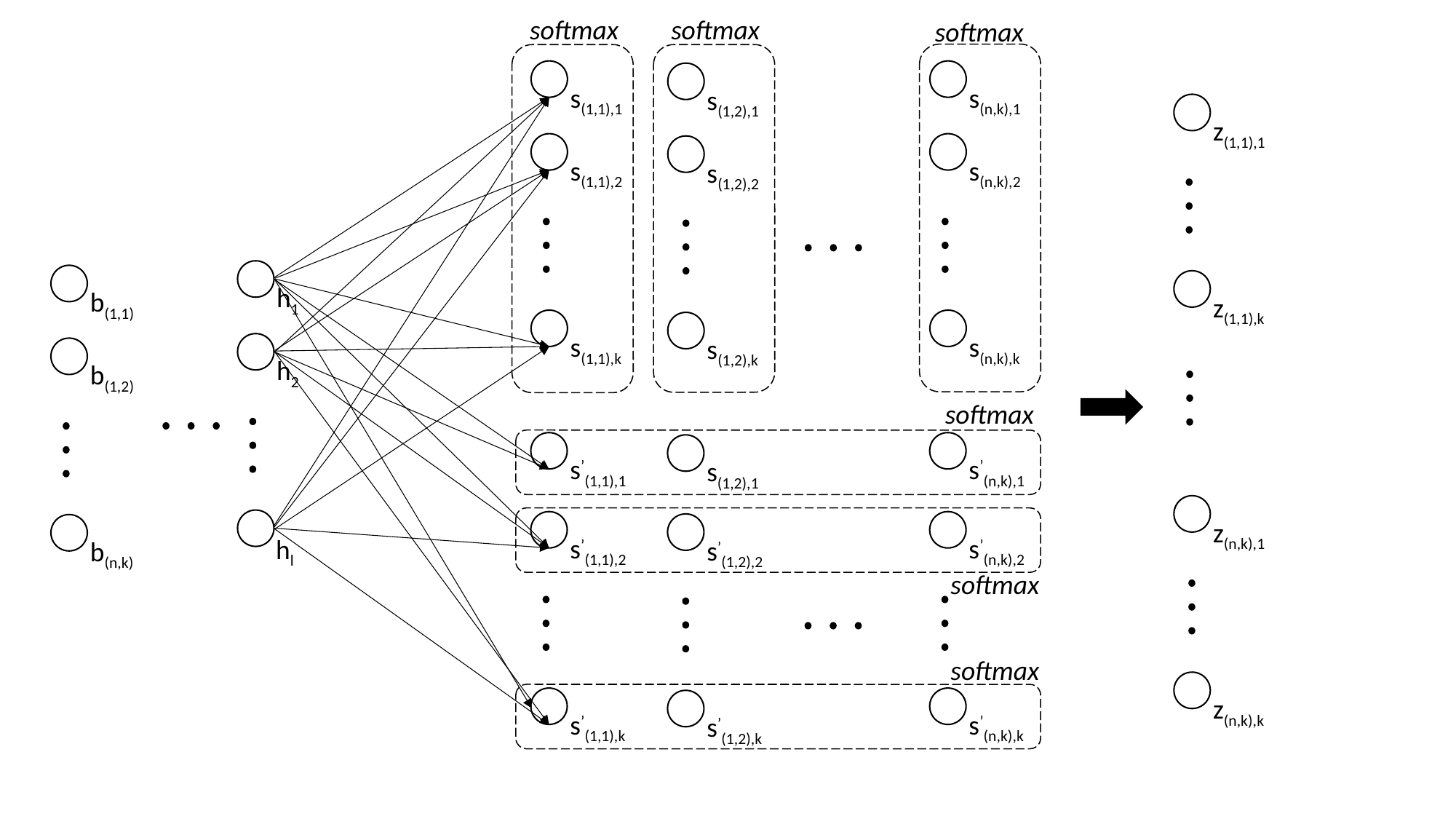

softmax
softmax
softmax

s(1,1),1
s(n,k),1
s(1,2),1

z(1,1),1

s(1,1),2
s(n,k),2
s(1,2),2

h1
b(1,1)
z(1,1),k

s(1,1),k
s(n,k),k
s(1,2),k

h2
b(1,2)

softmax

s’(1,1),1
s’(n,k),1
s(1,2),1

z(n,k),1

s’(1,1),2
s’(n,k),2
hl
s’(1,2),2
b(n,k)
softmax

softmax

z(n,k),k

s’(1,1),k
s’(n,k),k
s’(1,2),k